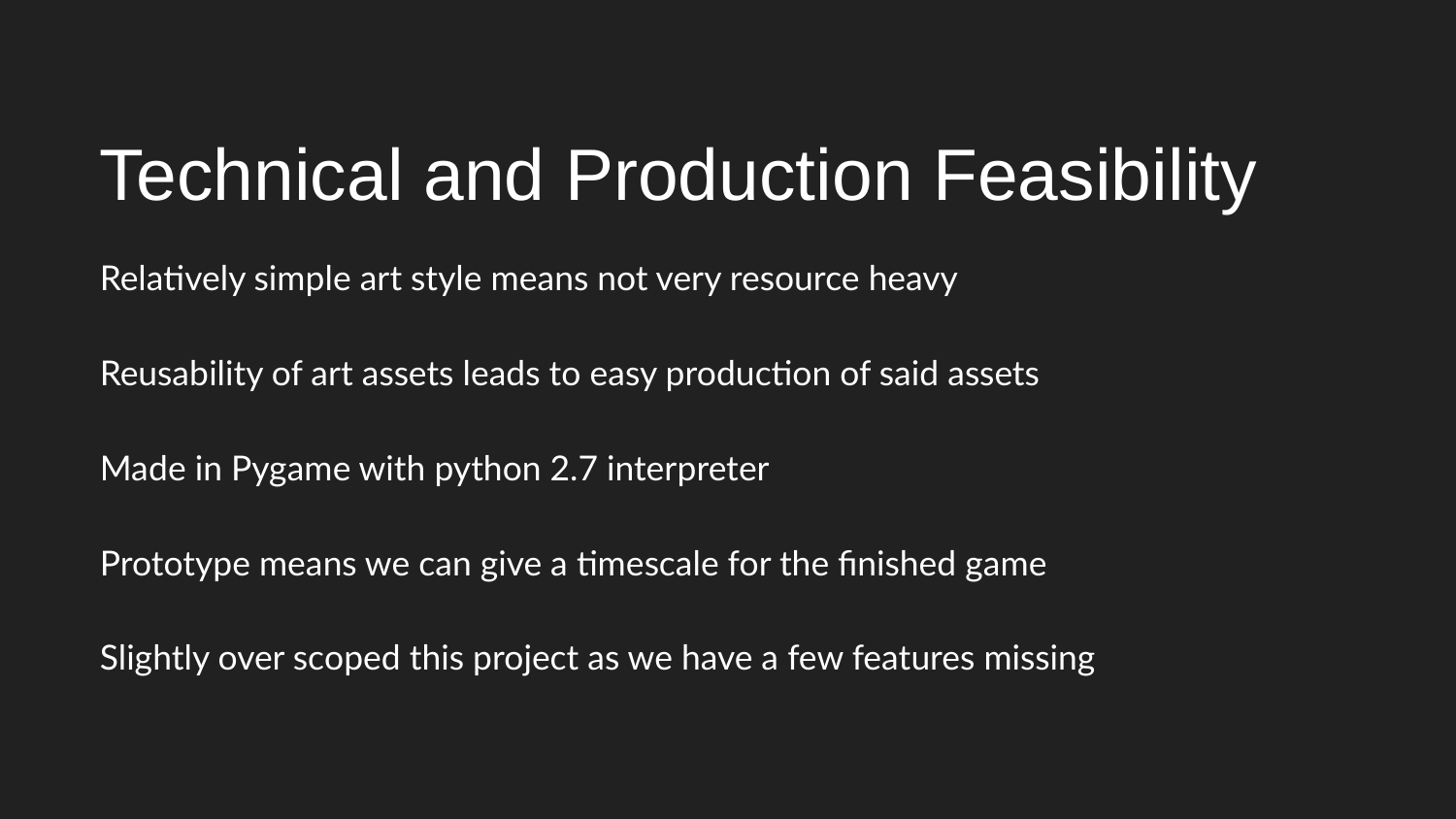

Technical and Production Feasibility
Relatively simple art style means not very resource heavy
Reusability of art assets leads to easy production of said assets
Made in Pygame with python 2.7 interpreter
Prototype means we can give a timescale for the finished game
Slightly over scoped this project as we have a few features missing